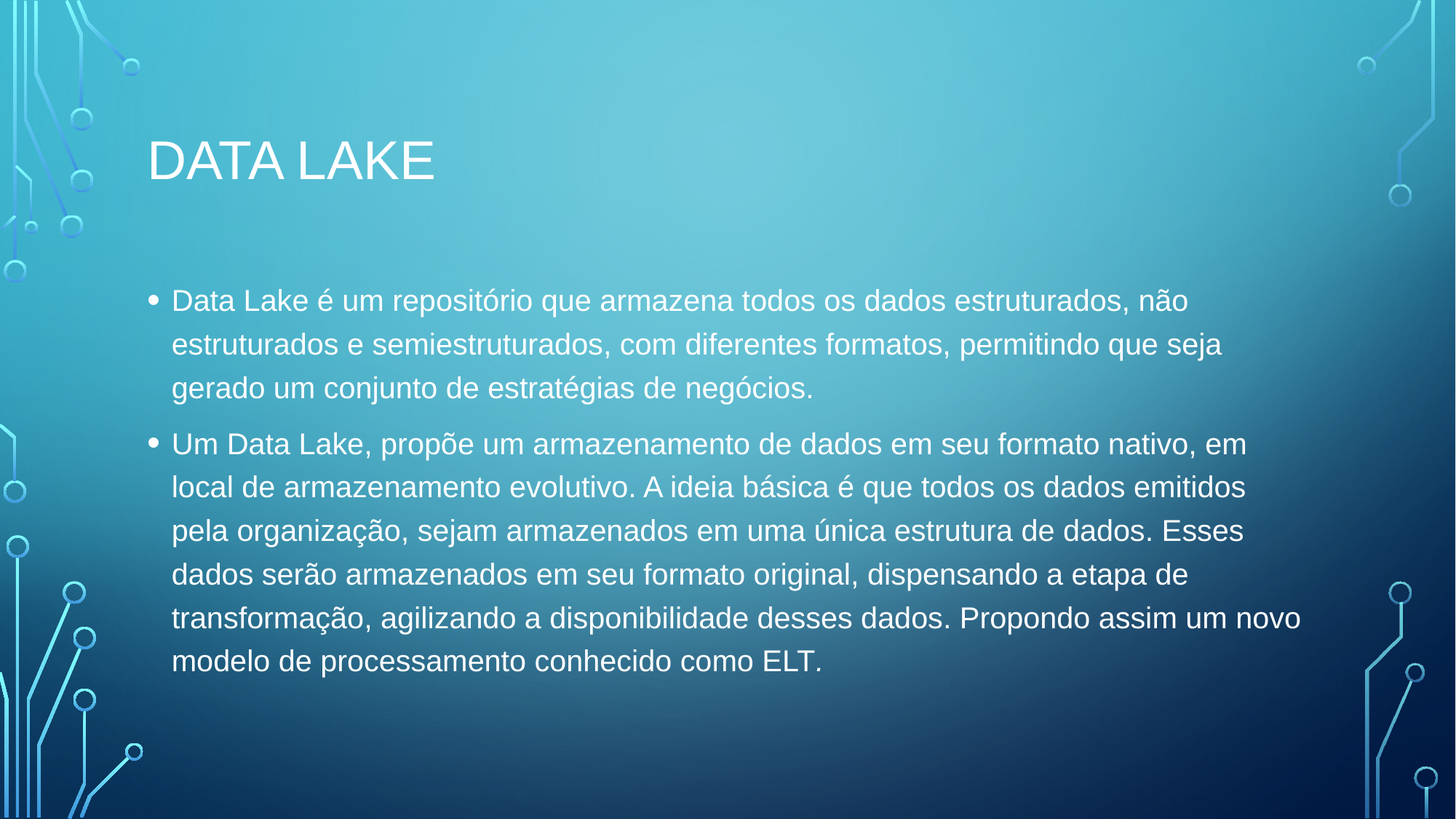

# Data lake
Data Lake é um repositório que armazena todos os dados estruturados, não estruturados e semiestruturados, com diferentes formatos, permitindo que seja gerado um conjunto de estratégias de negócios.
Um Data Lake, propõe um armazenamento de dados em seu formato nativo, em local de armazenamento evolutivo. A ideia básica é que todos os dados emitidos pela organização, sejam armazenados em uma única estrutura de dados. Esses dados serão armazenados em seu formato original, dispensando a etapa de transformação, agilizando a disponibilidade desses dados. Propondo assim um novo modelo de processamento conhecido como ELT.